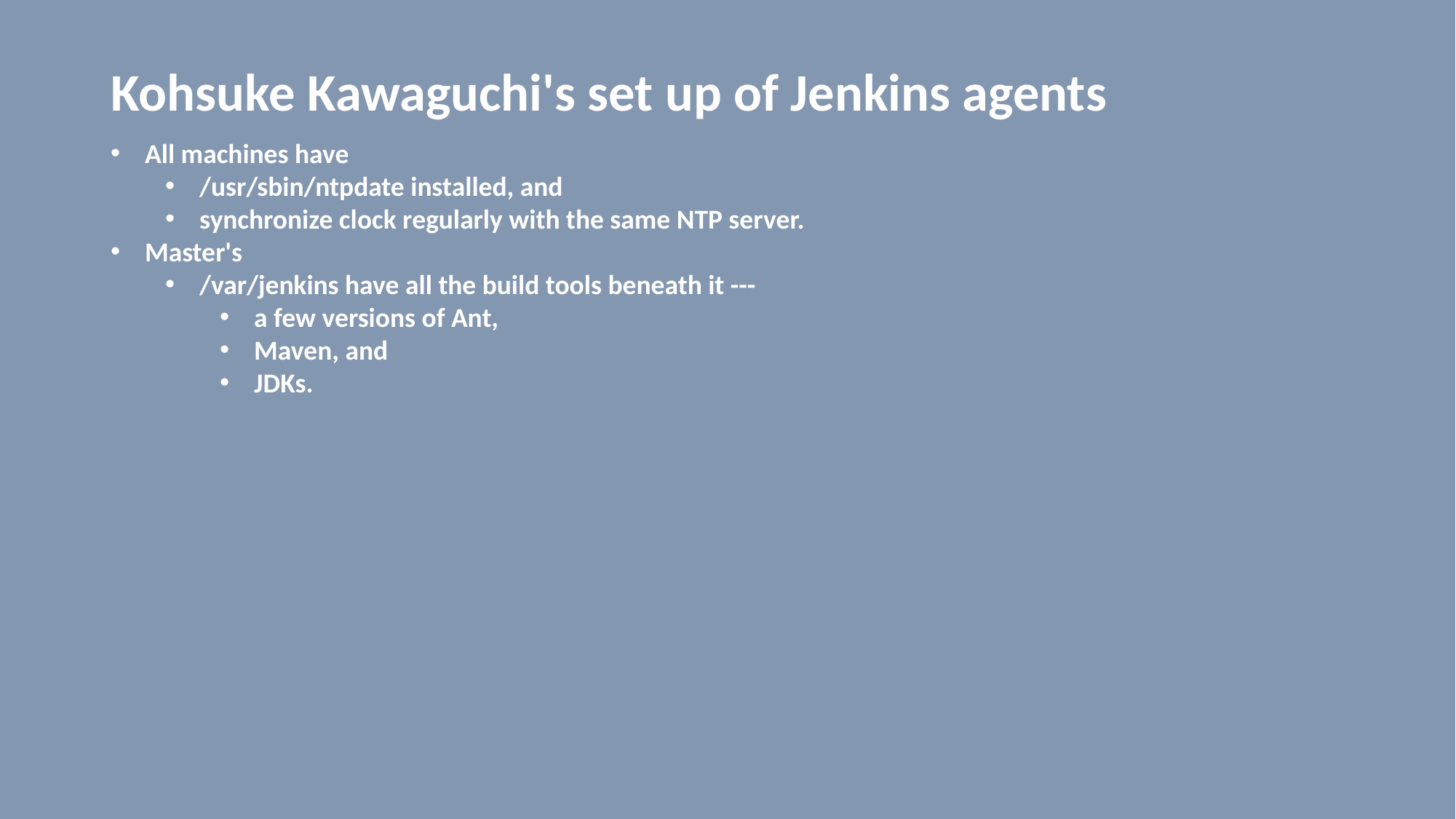

# Kohsuke Kawaguchi's set up of Jenkins agents
All machines have
/usr/sbin/ntpdate installed, and
synchronize clock regularly with the same NTP server.
Master's
/var/jenkins have all the build tools beneath it ---
a few versions of Ant,
Maven, and
JDKs.